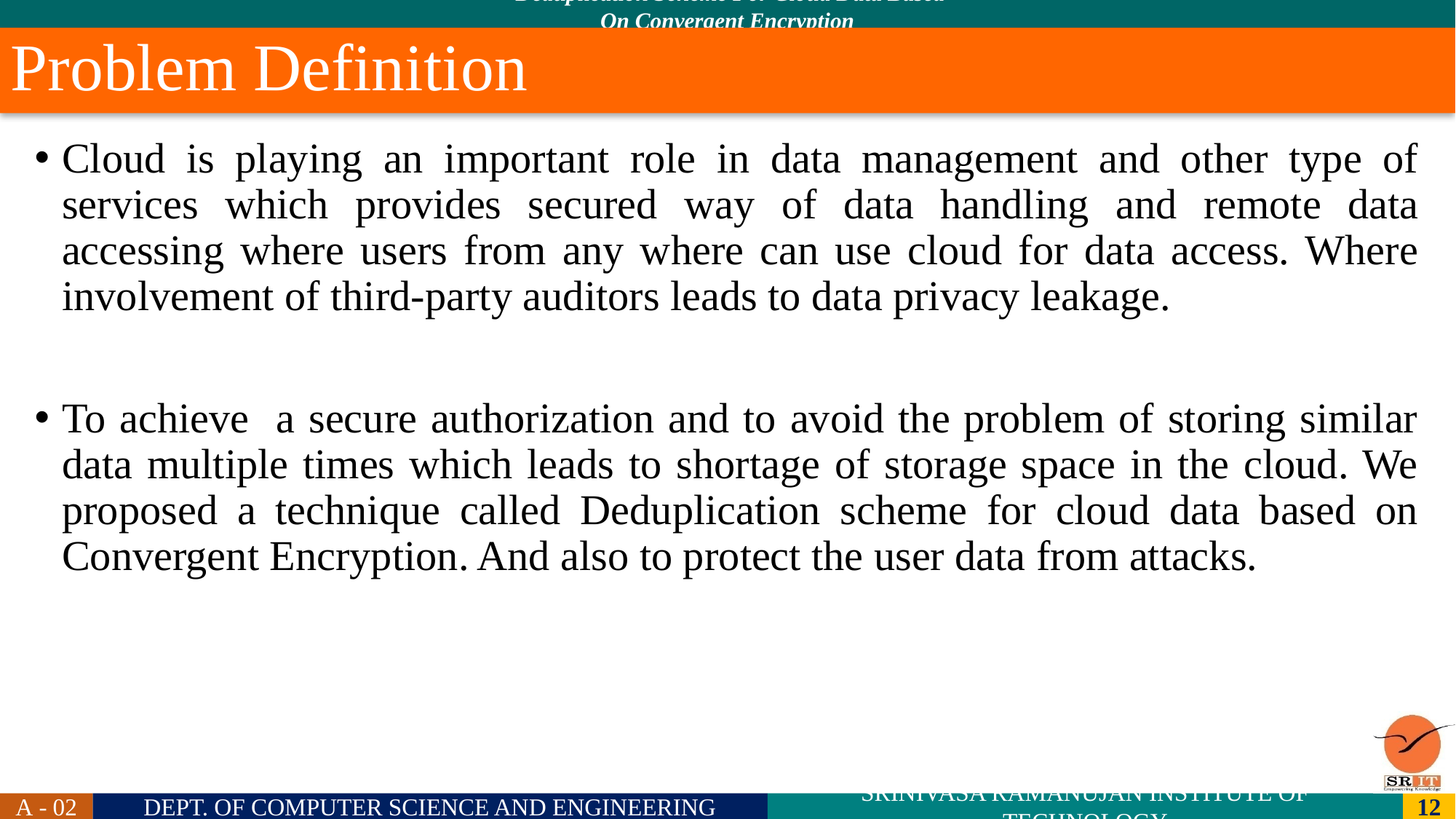

# Problem Definition
Cloud is playing an important role in data management and other type of services which provides secured way of data handling and remote data accessing where users from any where can use cloud for data access. Where involvement of third-party auditors leads to data privacy leakage.

To achieve  a secure authorization and to avoid the problem of storing similar data multiple times which leads to shortage of storage space in the cloud. We proposed a technique called Deduplication scheme for cloud data based on Convergent Encryption. And also to protect the user data from attacks.